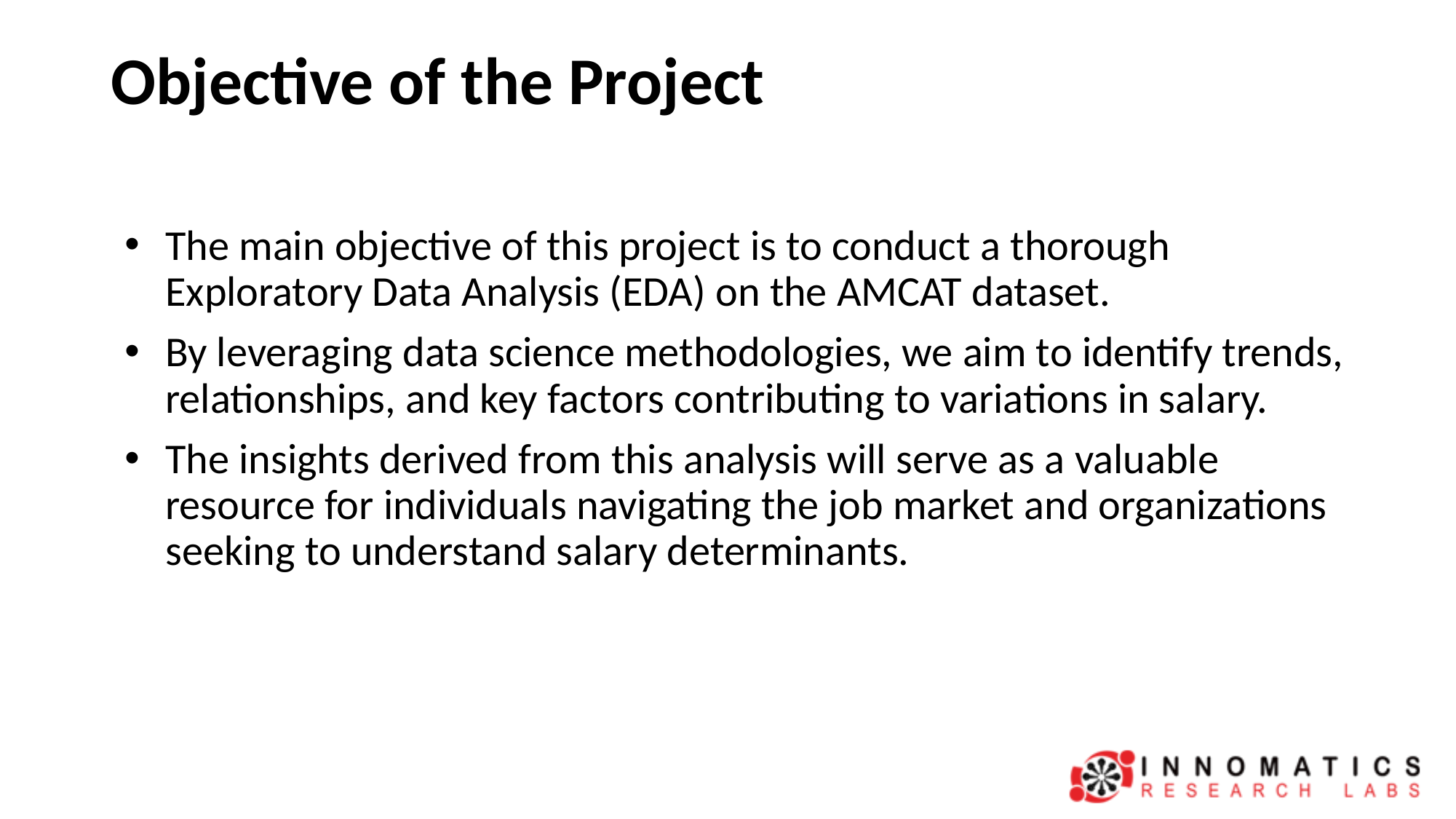

# Objective of the Project
The main objective of this project is to conduct a thorough Exploratory Data Analysis (EDA) on the AMCAT dataset.
By leveraging data science methodologies, we aim to identify trends, relationships, and key factors contributing to variations in salary.
The insights derived from this analysis will serve as a valuable resource for individuals navigating the job market and organizations seeking to understand salary determinants.